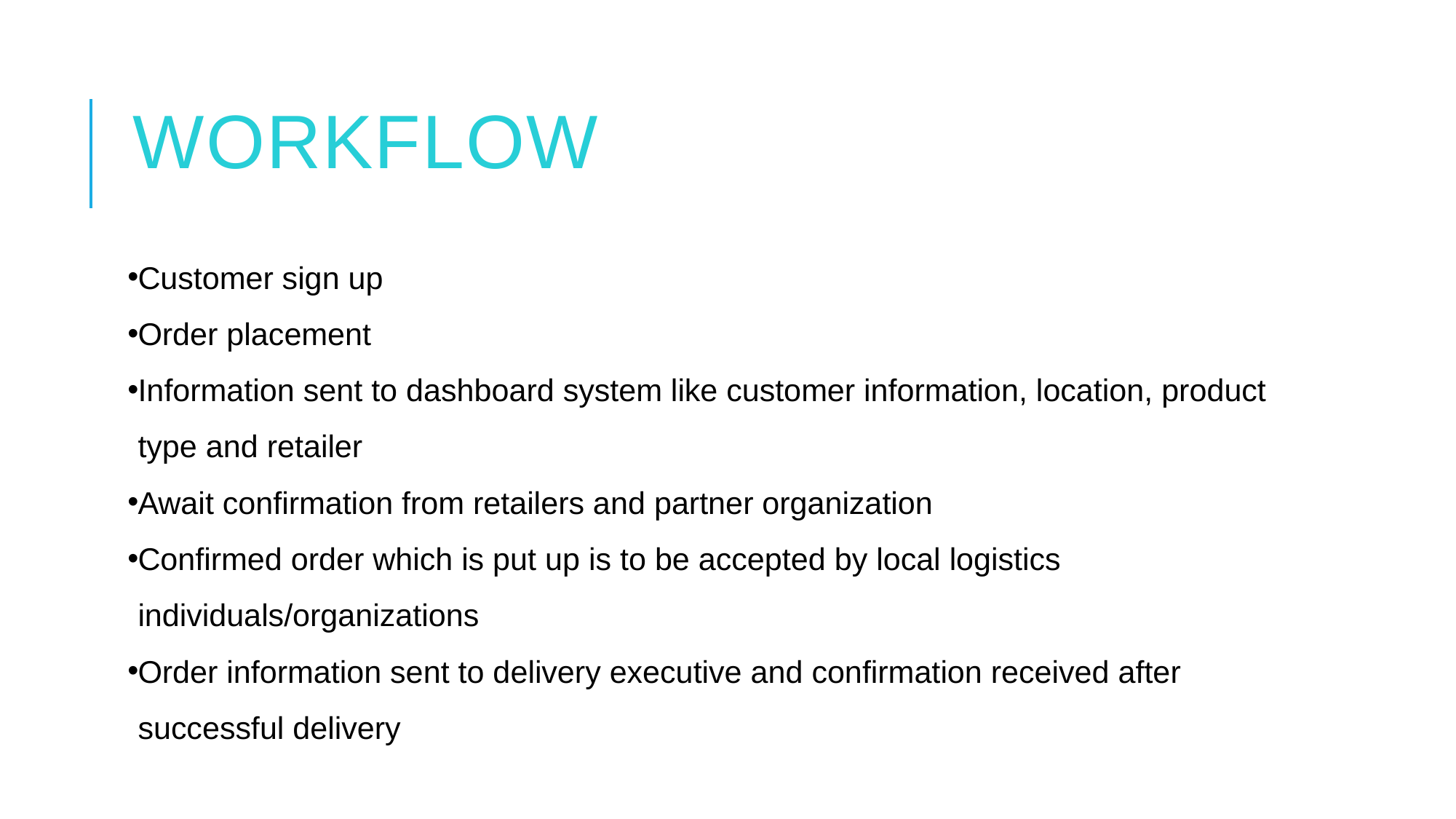

# Workflow
Customer sign up
Order placement
Information sent to dashboard system like customer information, location, product type and retailer
Await confirmation from retailers and partner organization
Confirmed order which is put up is to be accepted by local logistics individuals/organizations
Order information sent to delivery executive and confirmation received after successful delivery